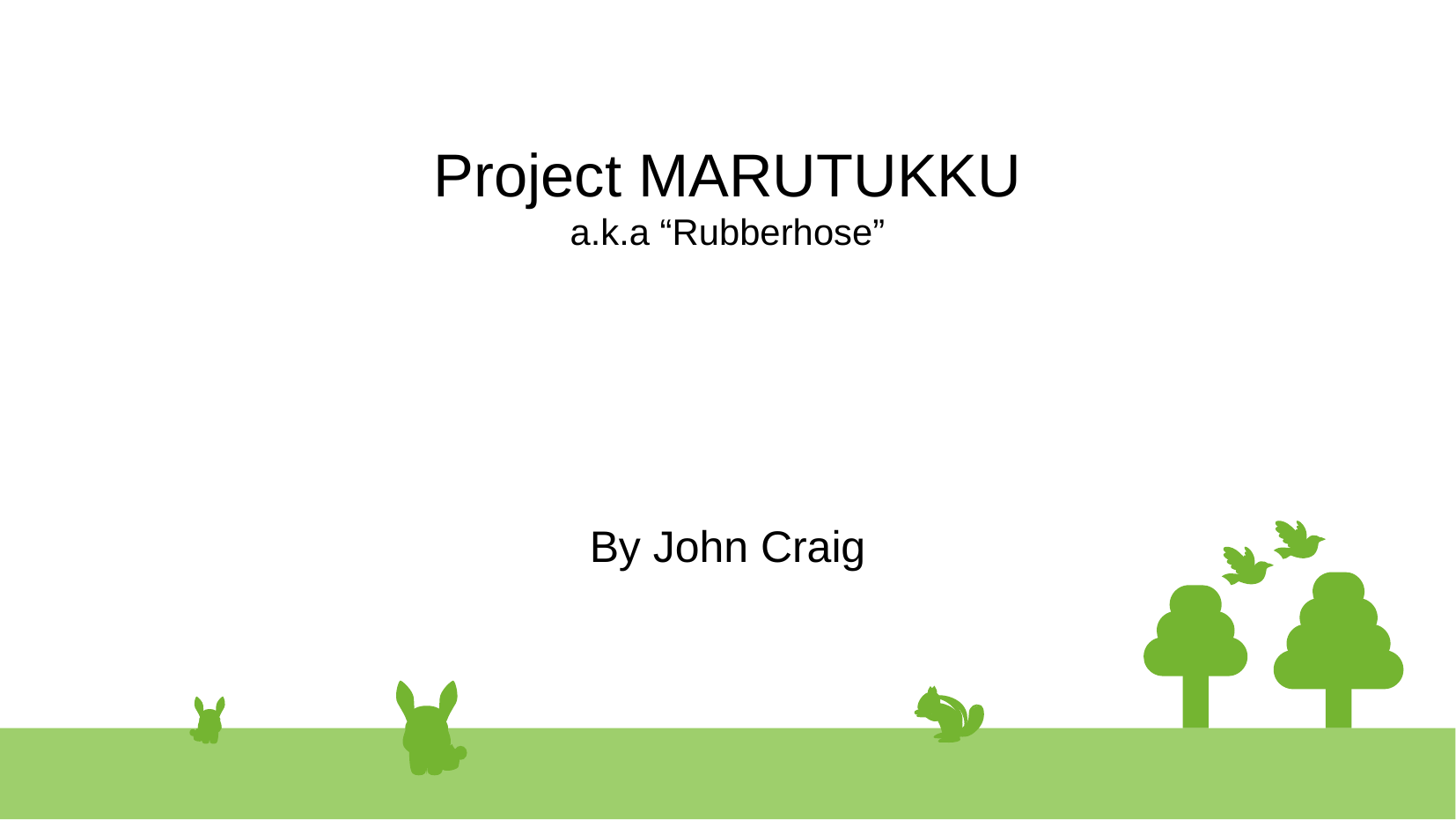

# Project MARUTUKKU a.k.a “Rubberhose”
By John Craig